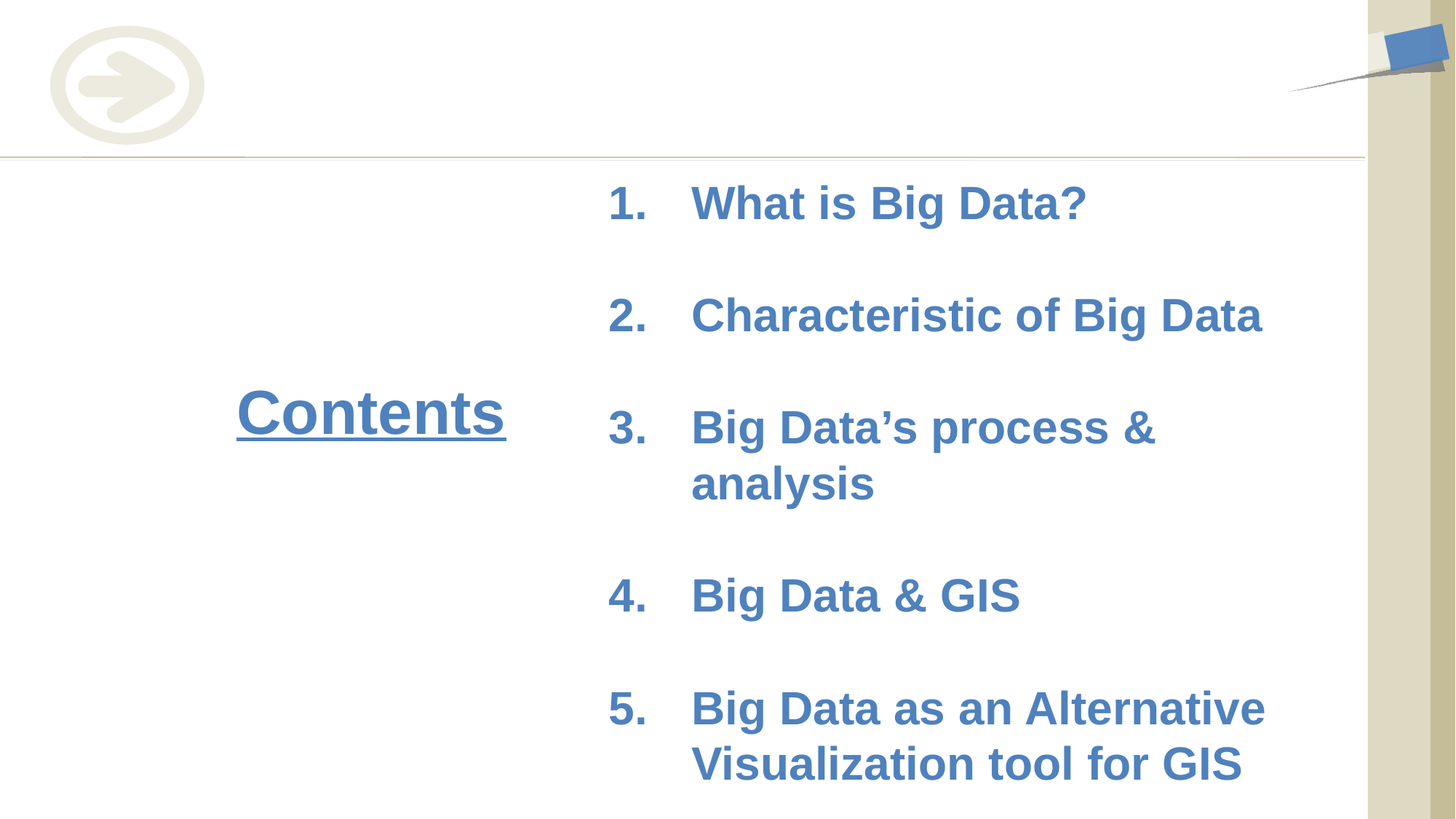

# Contents
What is Big Data?

Characteristic of Big Data

Big Data’s process & analysis

Big Data & GIS

Big Data as an Alternative Visualization tool for GIS